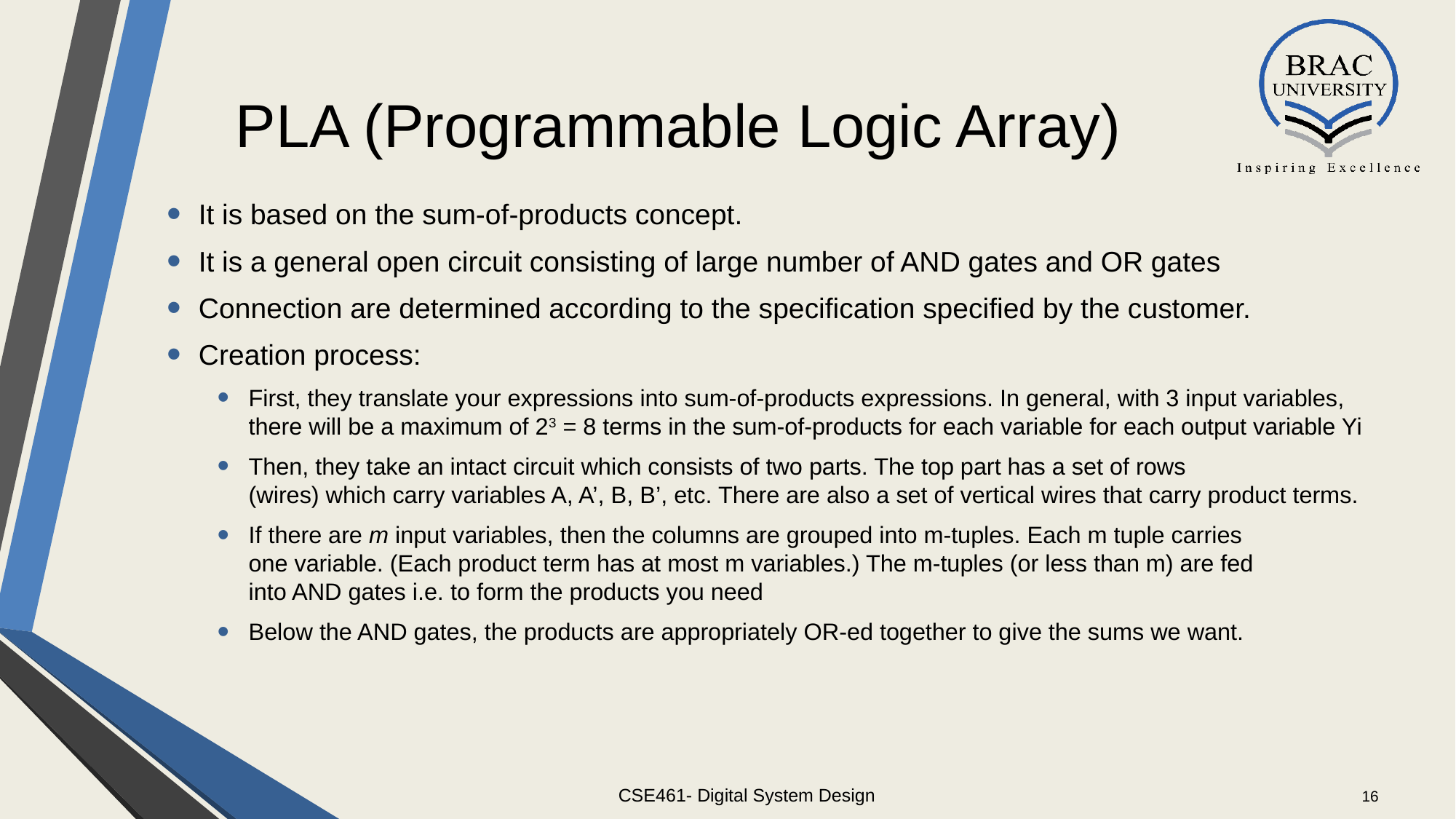

# PLA (Programmable Logic Array)
It is based on the sum-of-products concept.
It is a general open circuit consisting of large number of AND gates and OR gates
Connection are determined according to the specification specified by the customer.
Creation process:
First, they translate your expressions into sum-of-products expressions. In general, with 3 input variables, there will be a maximum of 23 = 8 terms in the sum-of-products for each variable for each output variable Yi
Then, they take an intact circuit which consists of two parts. The top part has a set of rows
(wires) which carry variables A, A’, B, B’, etc. There are also a set of vertical wires that carry product terms.
If there are m input variables, then the columns are grouped into m-tuples. Each m tuple carries
one variable. (Each product term has at most m variables.) The m-tuples (or less than m) are fed
into AND gates i.e. to form the products you need
Below the AND gates, the products are appropriately OR-ed together to give the sums we want.
CSE461- Digital System Design
16